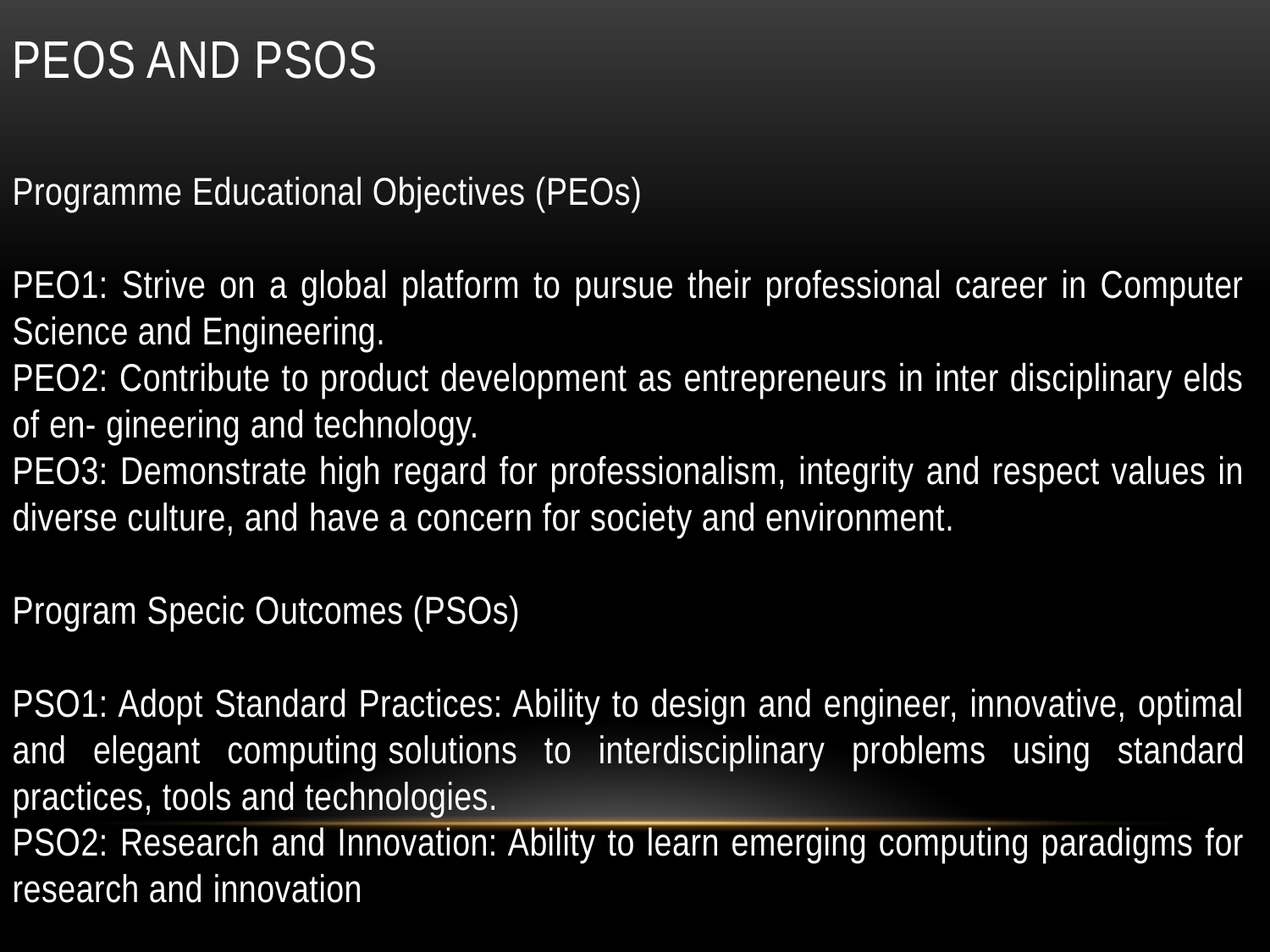

# PEOs and PSOs
Programme Educational Objectives (PEOs)

PEO1: Strive on a global platform to pursue their professional career in Computer Science and Engineering.
PEO2: Contribute to product development as entrepreneurs in inter disciplinary elds of en- gineering and technology.
PEO3: Demonstrate high regard for professionalism, integrity and respect values in diverse culture, and have a concern for society and environment.

Program Specic Outcomes (PSOs)

PSO1: Adopt Standard Practices: Ability to design and engineer, innovative, optimal and elegant computing solutions to interdisciplinary problems using standard practices, tools and technologies.
PSO2: Research and Innovation: Ability to learn emerging computing paradigms for research and innovation